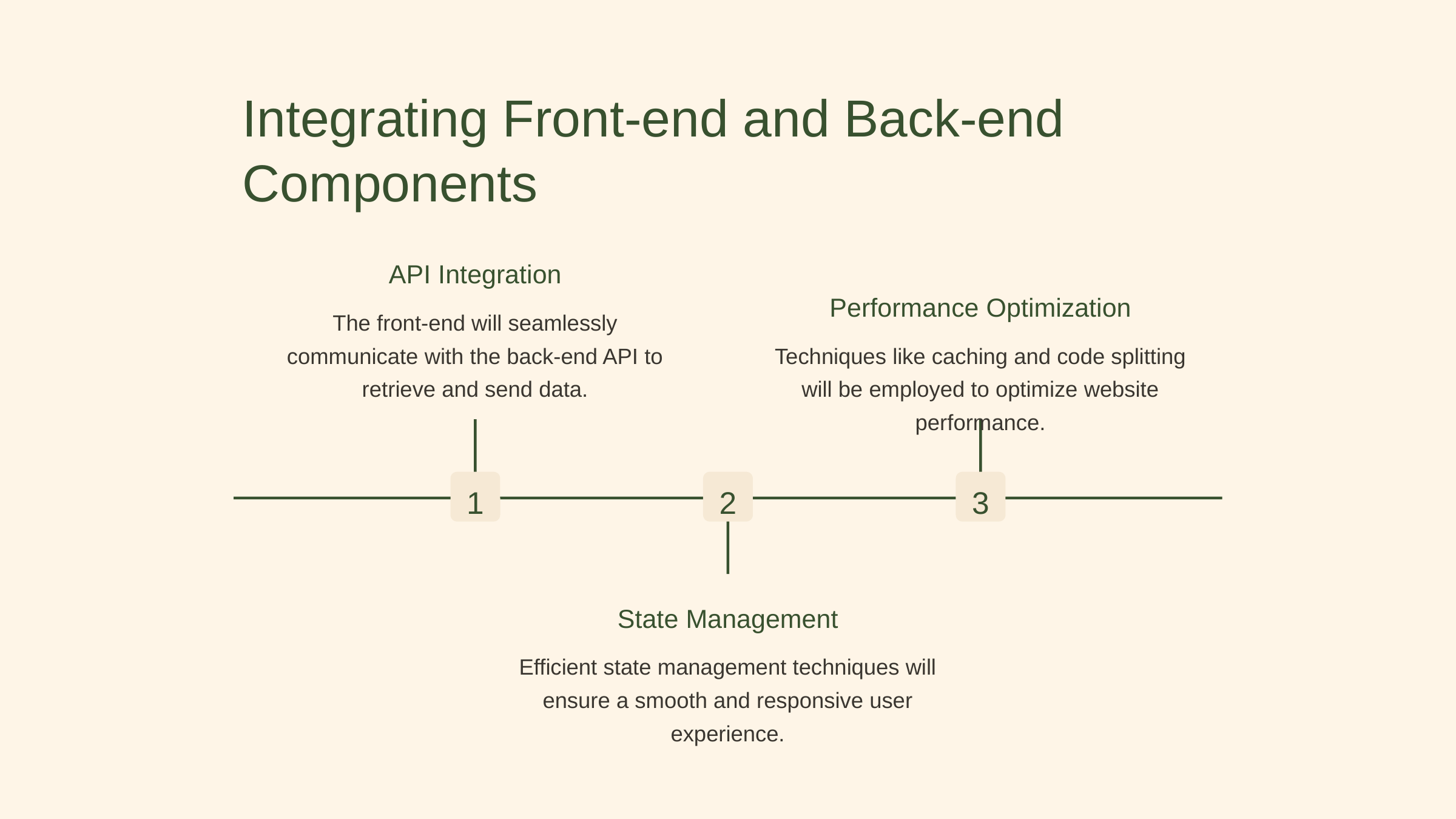

Integrating Front-end and Back-end Components
API Integration
Performance Optimization
The front-end will seamlessly communicate with the back-end API to retrieve and send data.
Techniques like caching and code splitting will be employed to optimize website performance.

1
2
3

State Management
Efficient state management techniques will ensure a smooth and responsive user experience.